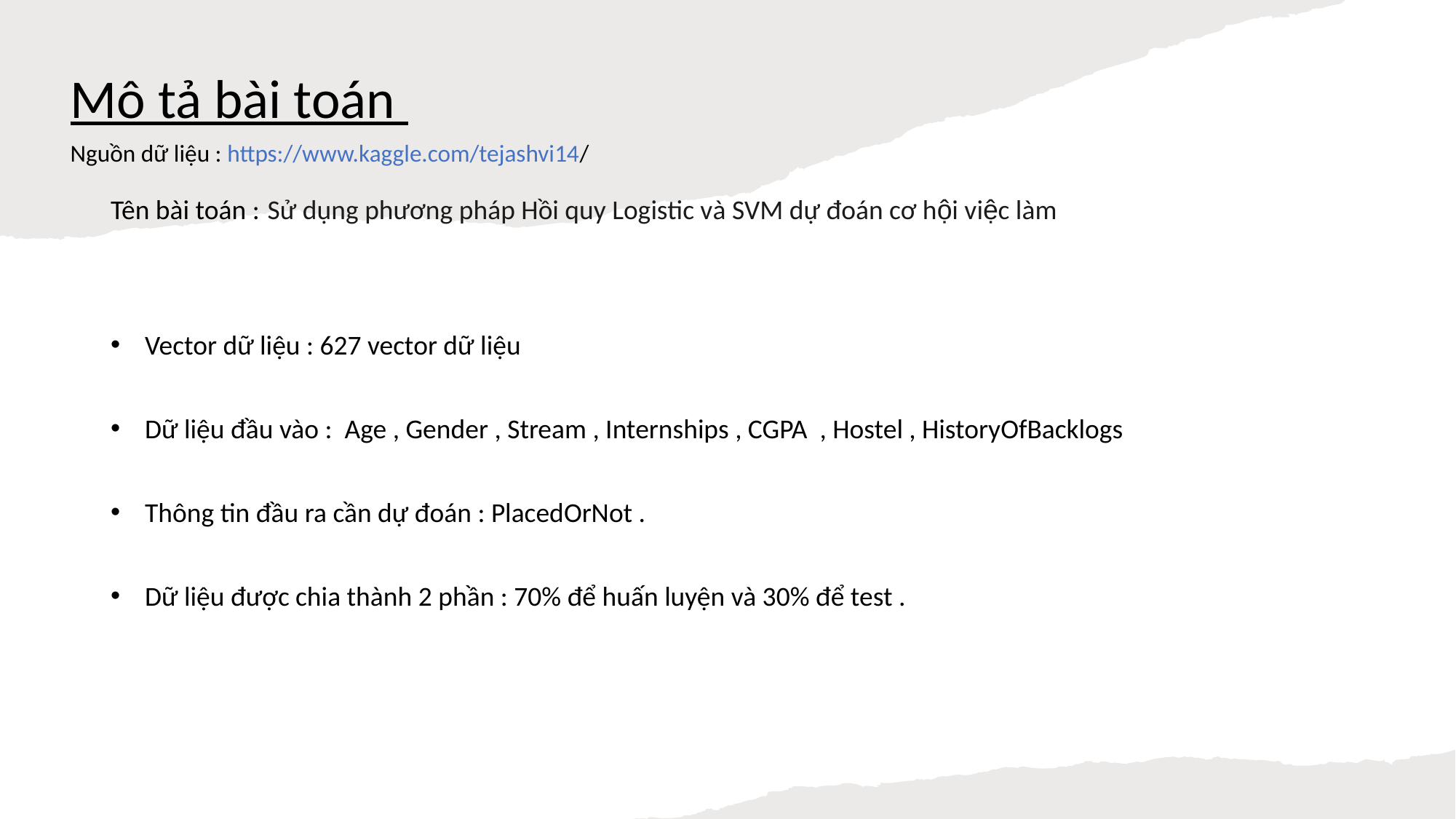

# Mô tả bài toán
Nguồn dữ liệu : https://www.kaggle.com/tejashvi14/
Tên bài toán : Sử dụng phương pháp Hồi quy Logistic và SVM dự đoán cơ hội việc làm
Vector dữ liệu : 627 vector dữ liệu

Dữ liệu đầu vào :  Age , Gender , Stream , Internships , CGPA  , Hostel , HistoryOfBacklogs

Thông tin đầu ra cần dự đoán : PlacedOrNot .

Dữ liệu được chia thành 2 phần : 70% để huấn luyện và 30% để test .